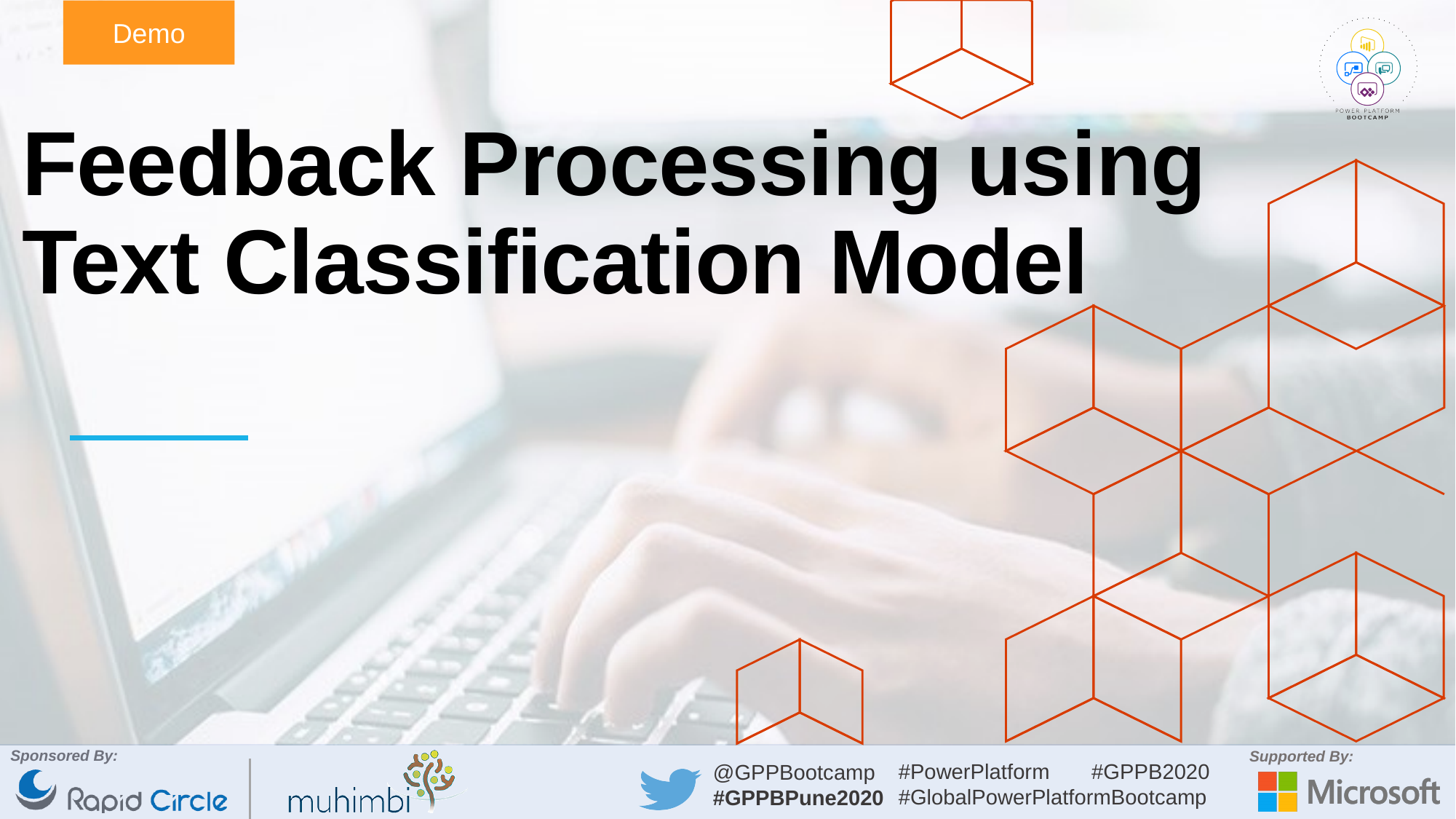

# Feedback Processing using Text Classification Model